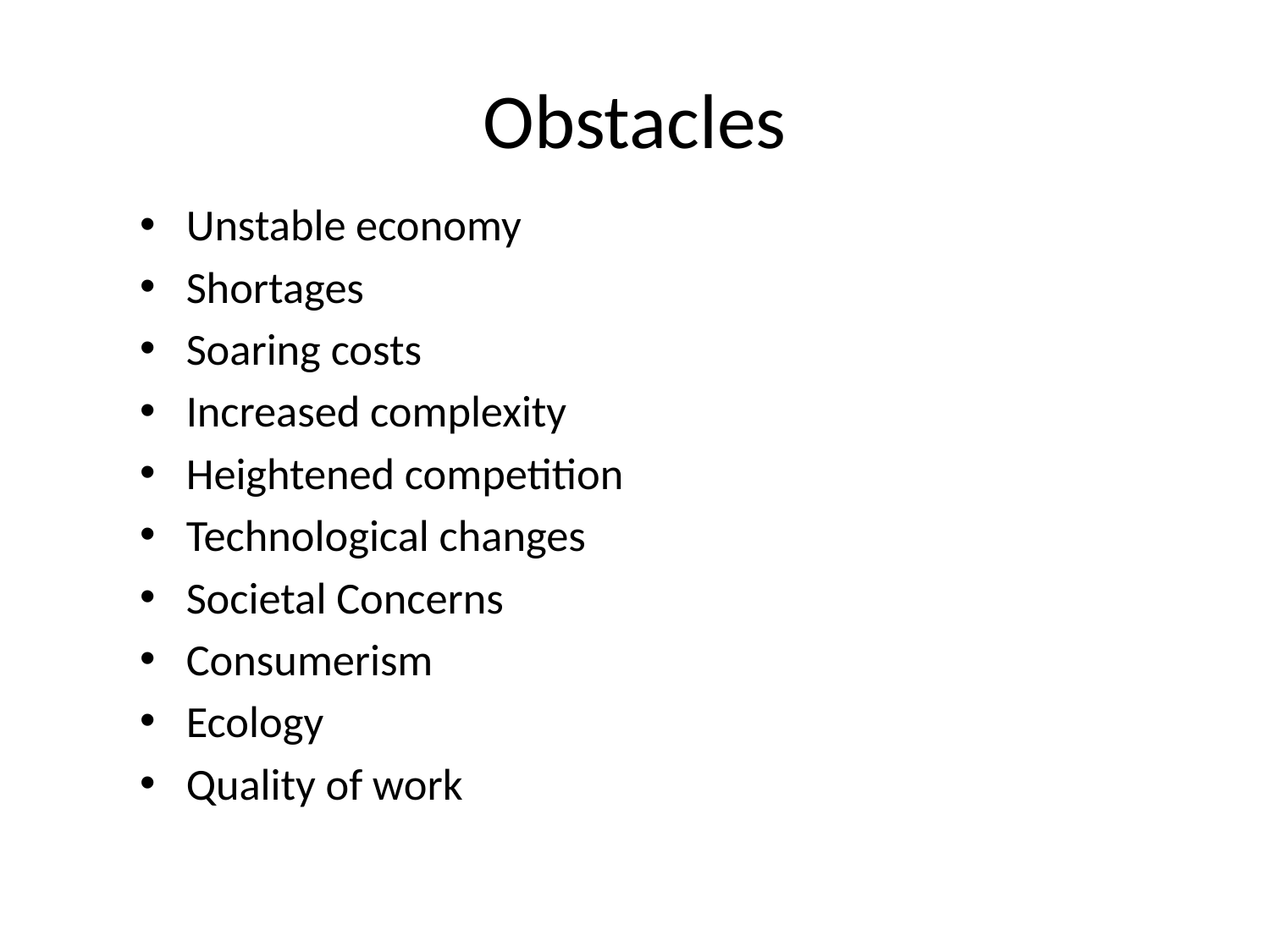

# Obstacles
Unstable economy
Shortages
Soaring costs
Increased complexity
Heightened competition
Technological changes
Societal Concerns
Consumerism
Ecology
Quality of work